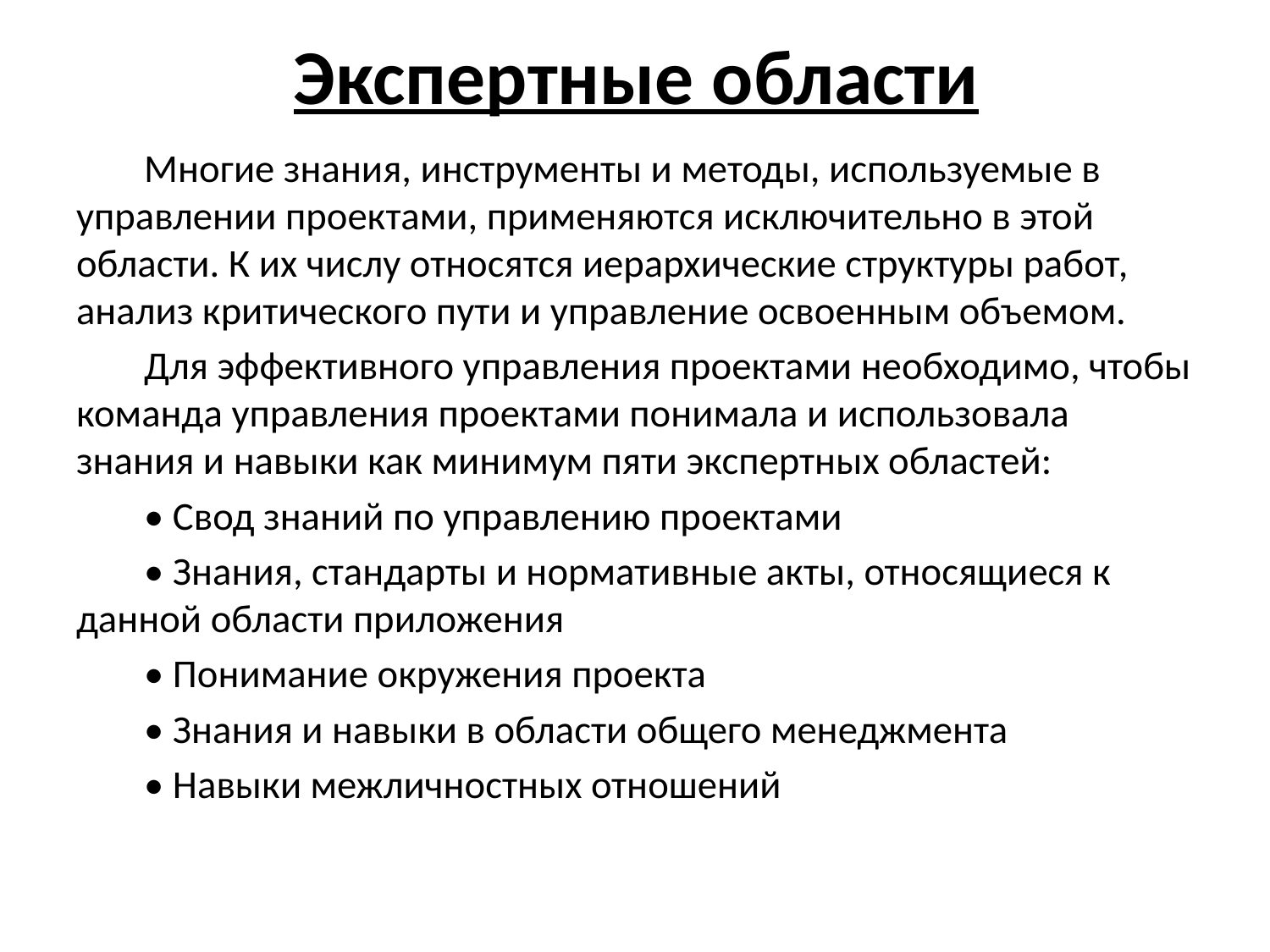

# Экспертные области
Многие знания, инструменты и методы, используемые в управлении проектами, применяются исключительно в этой области. К их числу относятся иерархические структуры работ, анализ критического пути и управление освоенным объемом.
Для эффективного управления проектами необходимо, чтобы команда управления проектами понимала и использовала знания и навыки как минимум пяти экспертных областей:
• Свод знаний по управлению проектами
• Знания, стандарты и нормативные акты, относящиеся к данной области приложения
• Понимание окружения проекта
• Знания и навыки в области общего менеджмента
• Навыки межличностных отношений